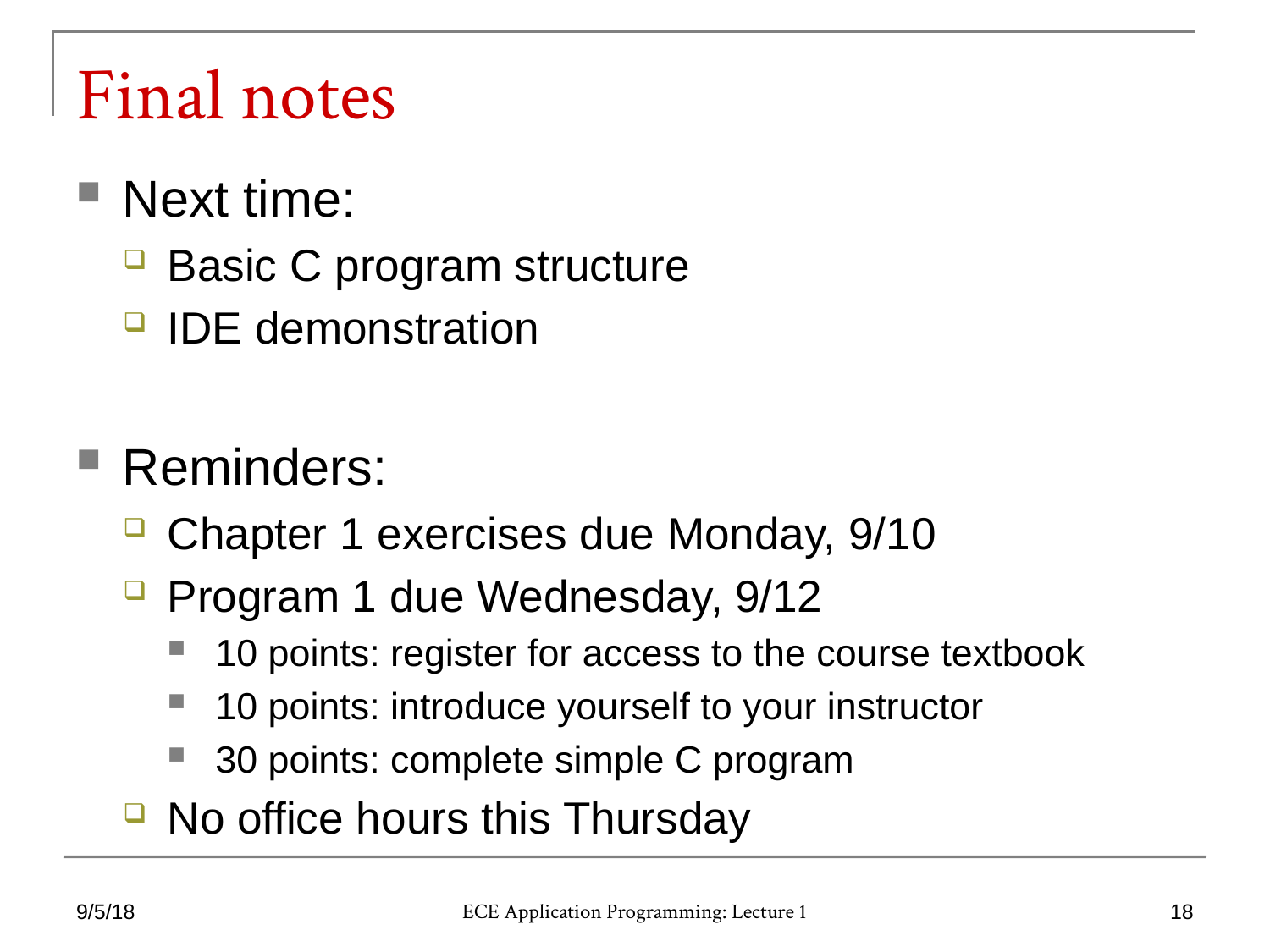

# Final notes
Next time:
Basic C program structure
IDE demonstration

Reminders:
Chapter 1 exercises due Monday, 9/10
Program 1 due Wednesday, 9/12
10 points: register for access to the course textbook
10 points: introduce yourself to your instructor
30 points: complete simple C program
No office hours this Thursday
9/5/18
18
ECE Application Programming: Lecture 1